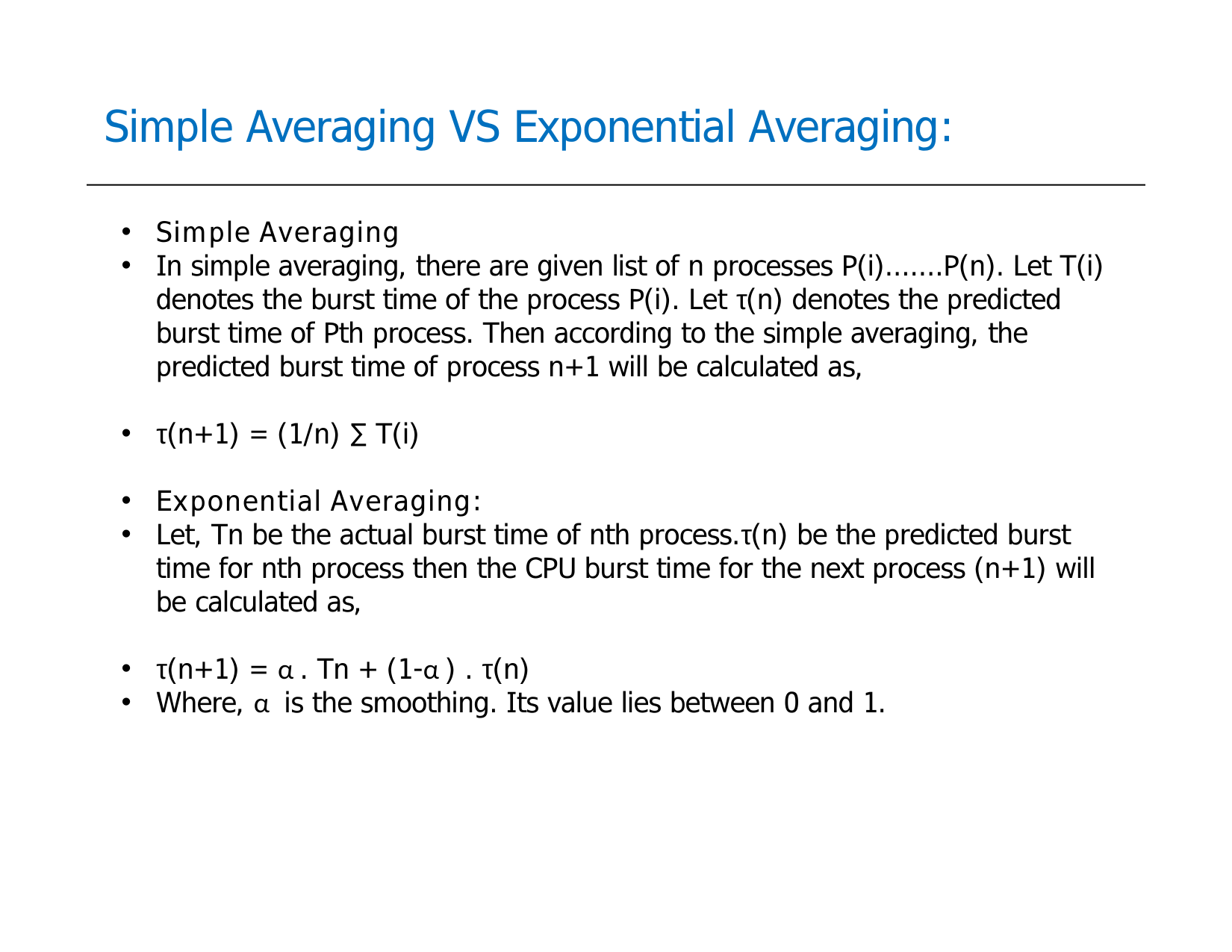

# Simple Averaging VS Exponential Averaging:
Simple Averaging
In simple averaging, there are given list of n processes P(i).......P(n). Let T(i) denotes the burst time of the process P(i). Let τ(n) denotes the predicted burst time of Pth process. Then according to the simple averaging, the predicted burst time of process n+1 will be calculated as,

τ(n+1) = (1/n) ∑ T(i)

Exponential Averaging:
Let, Tn be the actual burst time of nth process.τ(n) be the predicted burst time for nth process then the CPU burst time for the next process (n+1) will be calculated as,

τ(n+1) = α . Tn + (1-α ) . τ(n)
Where, α  is the smoothing. Its value lies between 0 and 1.